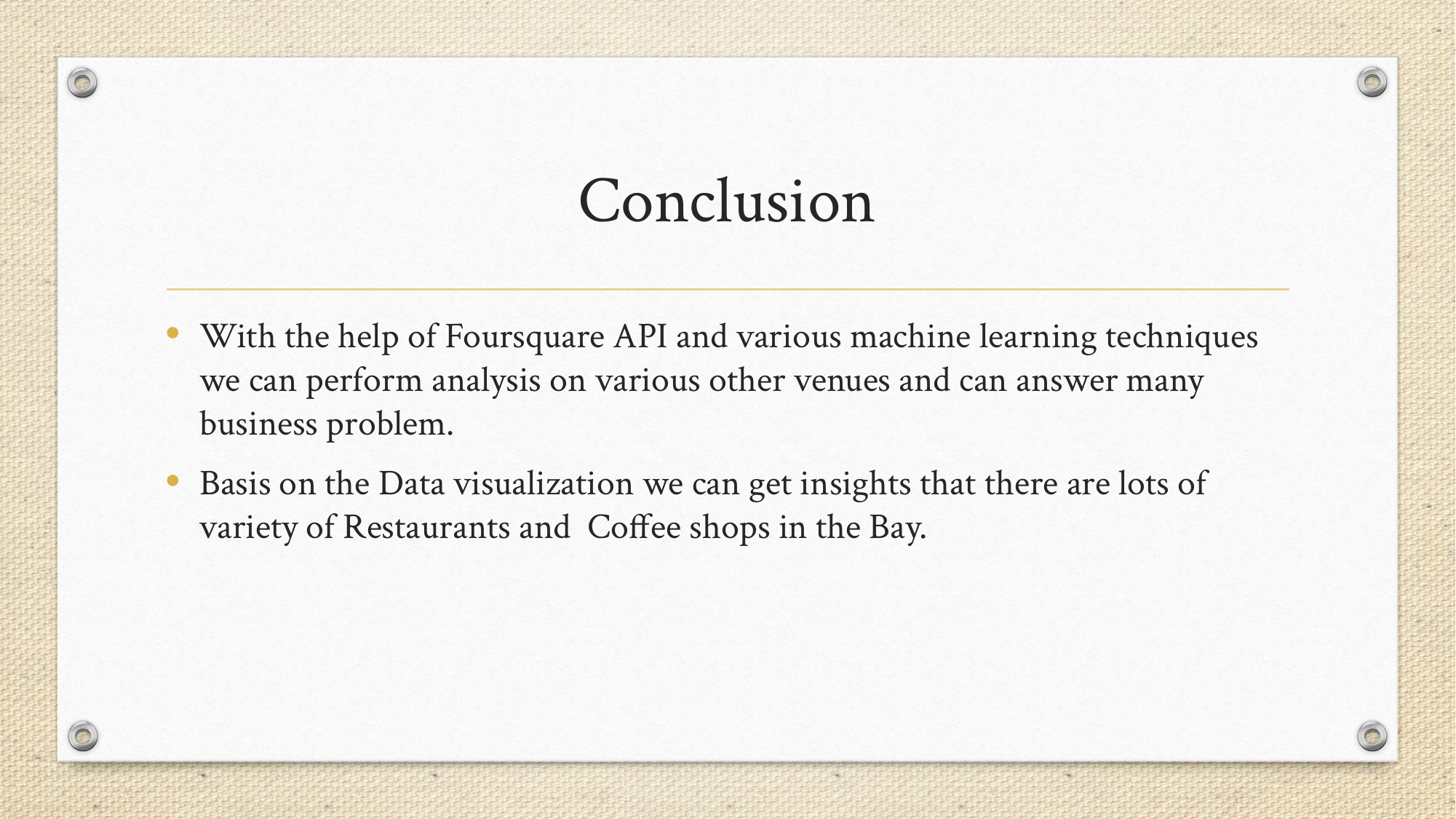

# Conclusion
With the help of Foursquare API and various machine learning techniques we can perform analysis on various other venues and can answer many business problem.
Basis on the Data visualization we can get insights that there are lots of variety of Restaurants and  Coffee shops in the Bay.